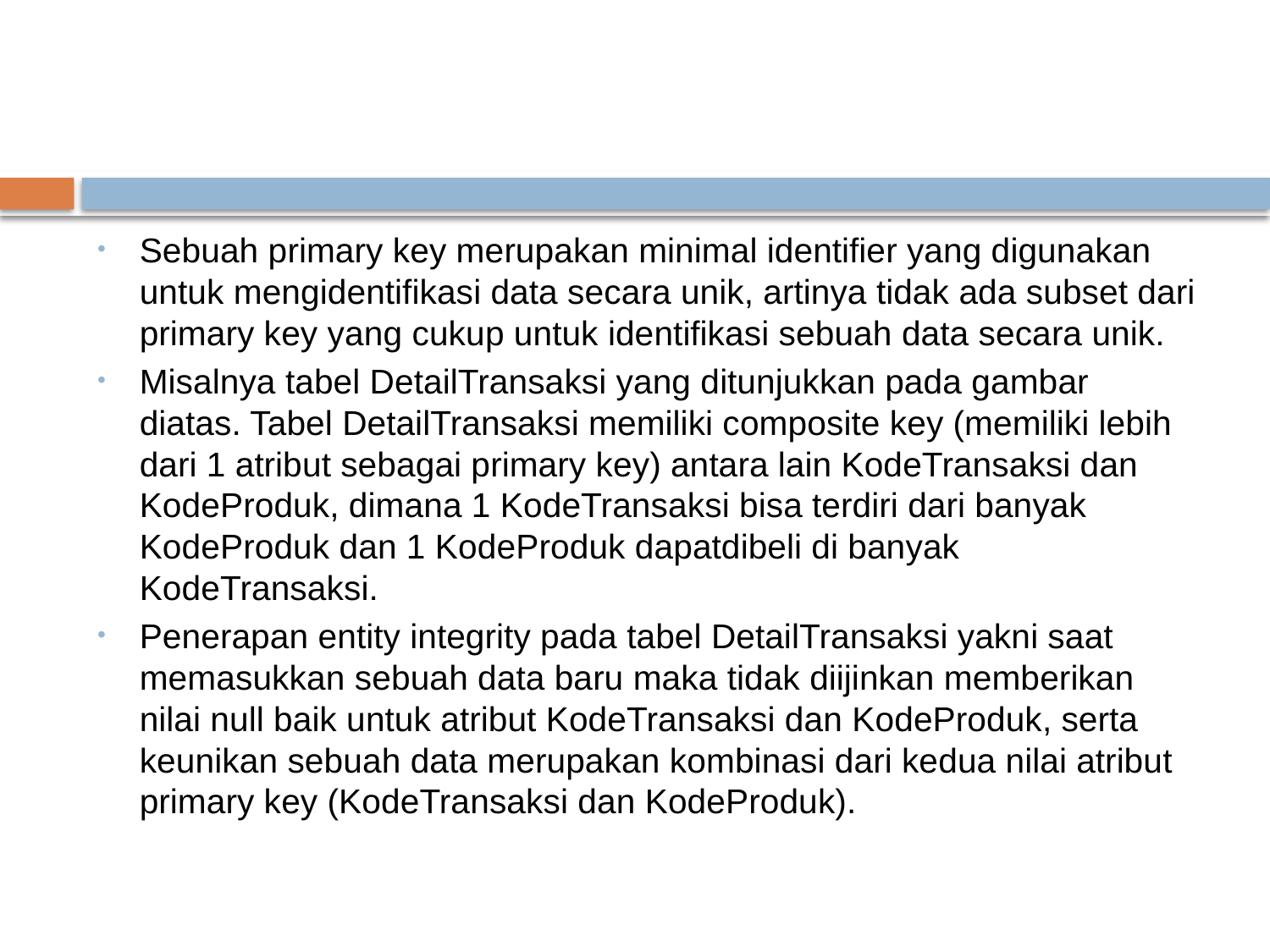

#
Sebuah primary key merupakan minimal identifier yang digunakan untuk mengidentifikasi data secara unik, artinya tidak ada subset dari primary key yang cukup untuk identifikasi sebuah data secara unik.
Misalnya tabel DetailTransaksi yang ditunjukkan pada gambar  diatas. Tabel DetailTransaksi memiliki composite key (memiliki lebih dari 1 atribut sebagai primary key) antara lain KodeTransaksi dan KodeProduk, dimana 1 KodeTransaksi bisa terdiri dari banyak KodeProduk dan 1 KodeProduk dapatdibeli di banyak KodeTransaksi.
Penerapan entity integrity pada tabel DetailTransaksi yakni saat memasukkan sebuah data baru maka tidak diijinkan memberikan nilai null baik untuk atribut KodeTransaksi dan KodeProduk, serta keunikan sebuah data merupakan kombinasi dari kedua nilai atribut primary key (KodeTransaksi dan KodeProduk).